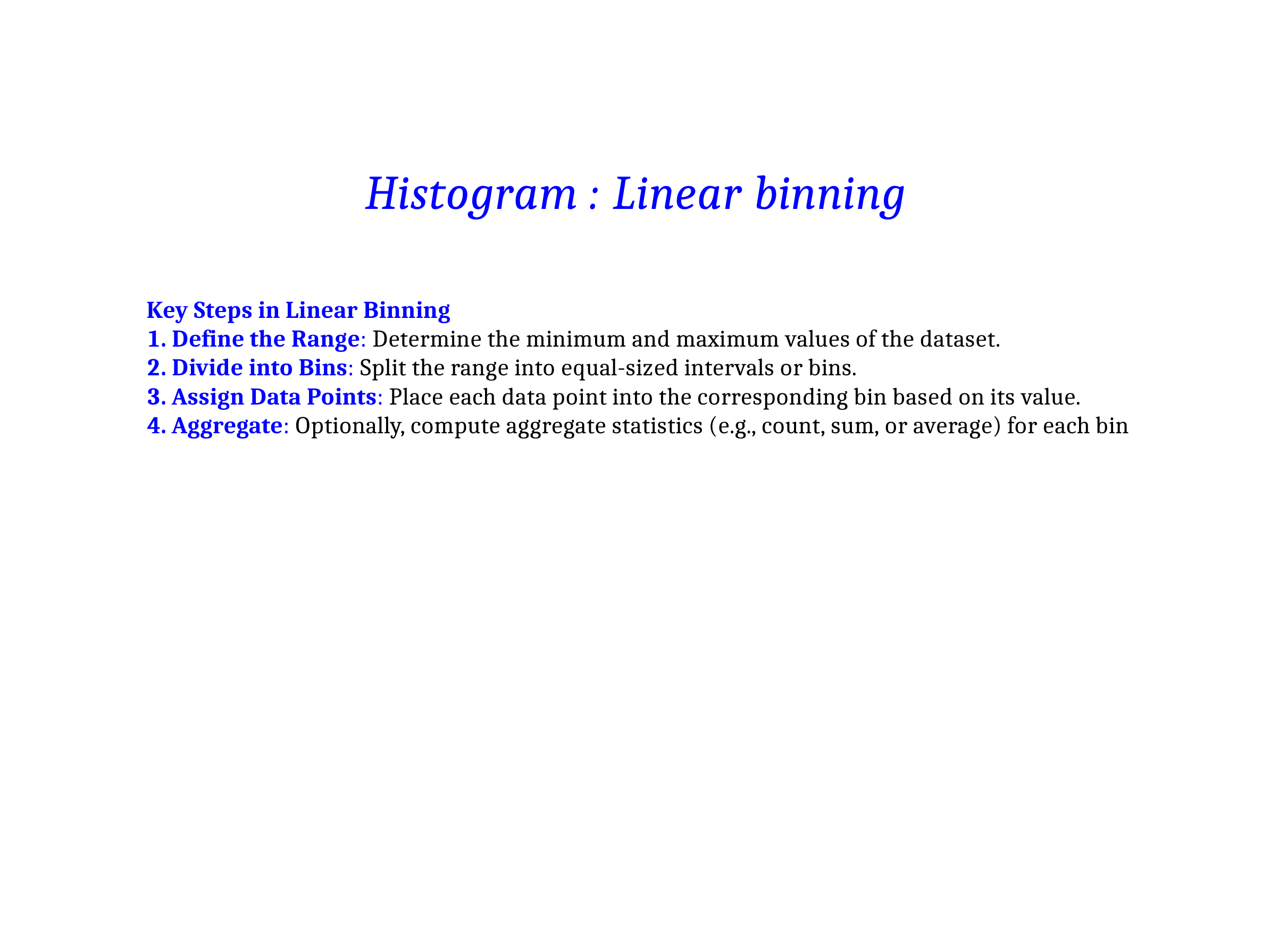

Histogram : Linear binning
Key Steps in Linear Binning
 Define the Range: Determine the minimum and maximum values of the dataset.
 Divide into Bins: Split the range into equal-sized intervals or bins.
 Assign Data Points: Place each data point into the corresponding bin based on its value.
 Aggregate: Optionally, compute aggregate statistics (e.g., count, sum, or average) for each bin